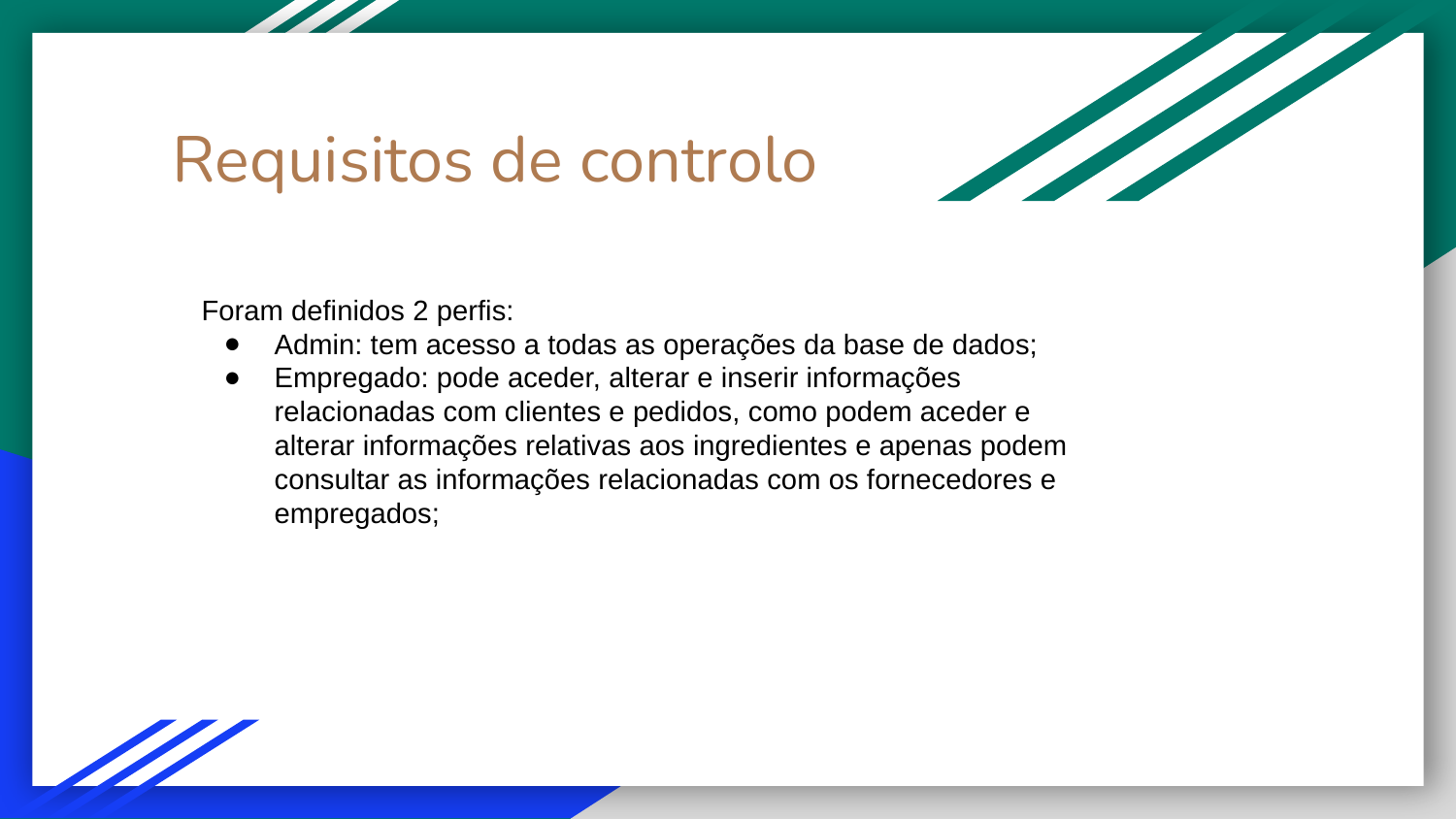

# Requisitos de controlo
Foram definidos 2 perfis:
Admin: tem acesso a todas as operações da base de dados;
Empregado: pode aceder, alterar e inserir informações relacionadas com clientes e pedidos, como podem aceder e alterar informações relativas aos ingredientes e apenas podem consultar as informações relacionadas com os fornecedores e empregados;